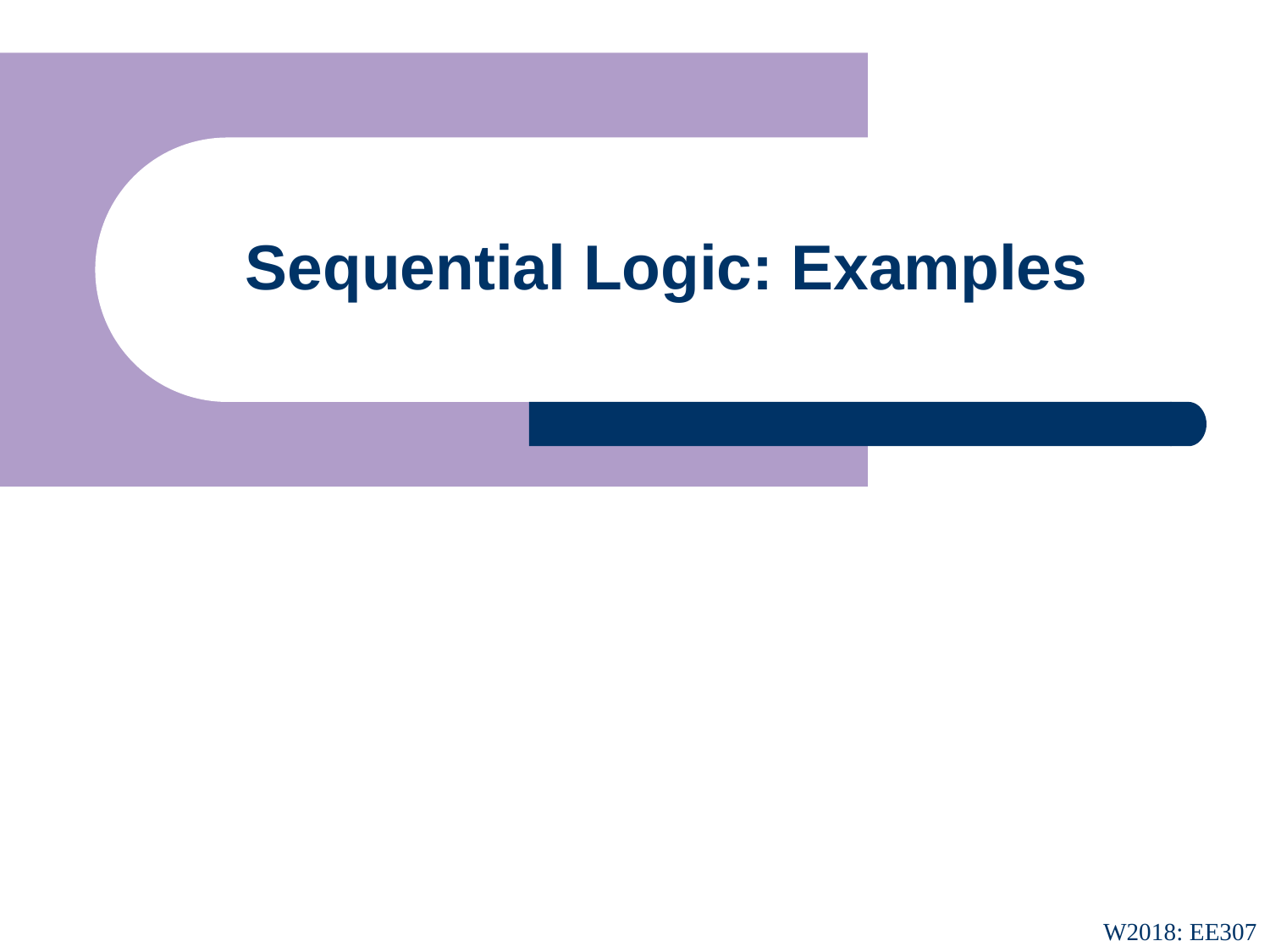

# Sequential Logic: Examples
91
W2018: EE307